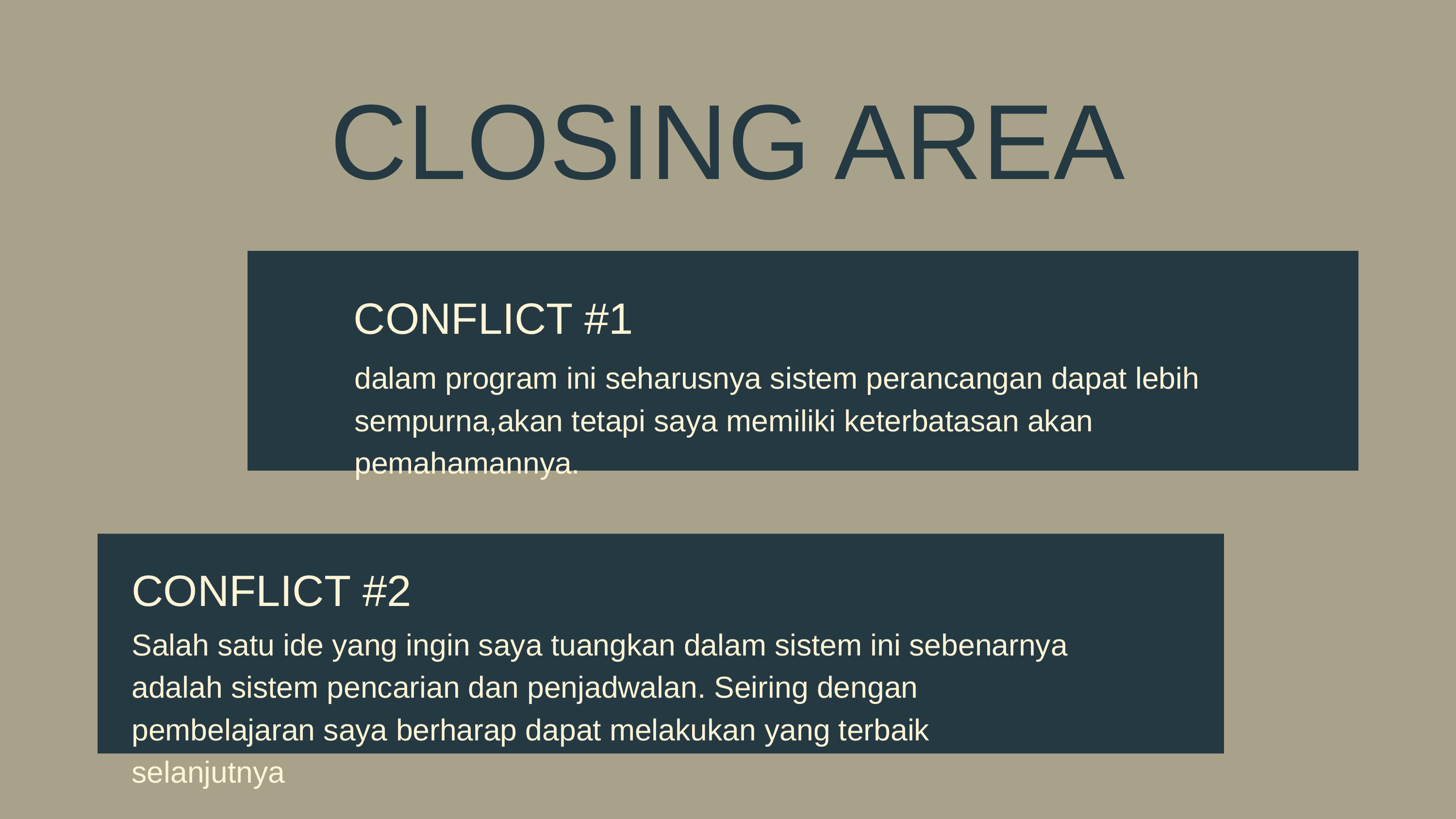

CLOSING AREA

CONFLICT #1
dalam program ini seharusnya sistem perancangan dapat lebih sempurna,akan tetapi saya memiliki keterbatasan akan pemahamannya.

CONFLICT #2
Salah satu ide yang ingin saya tuangkan dalam sistem ini sebenarnya adalah sistem pencarian dan penjadwalan. Seiring dengan pembelajaran saya berharap dapat melakukan yang terbaik selanjutnya